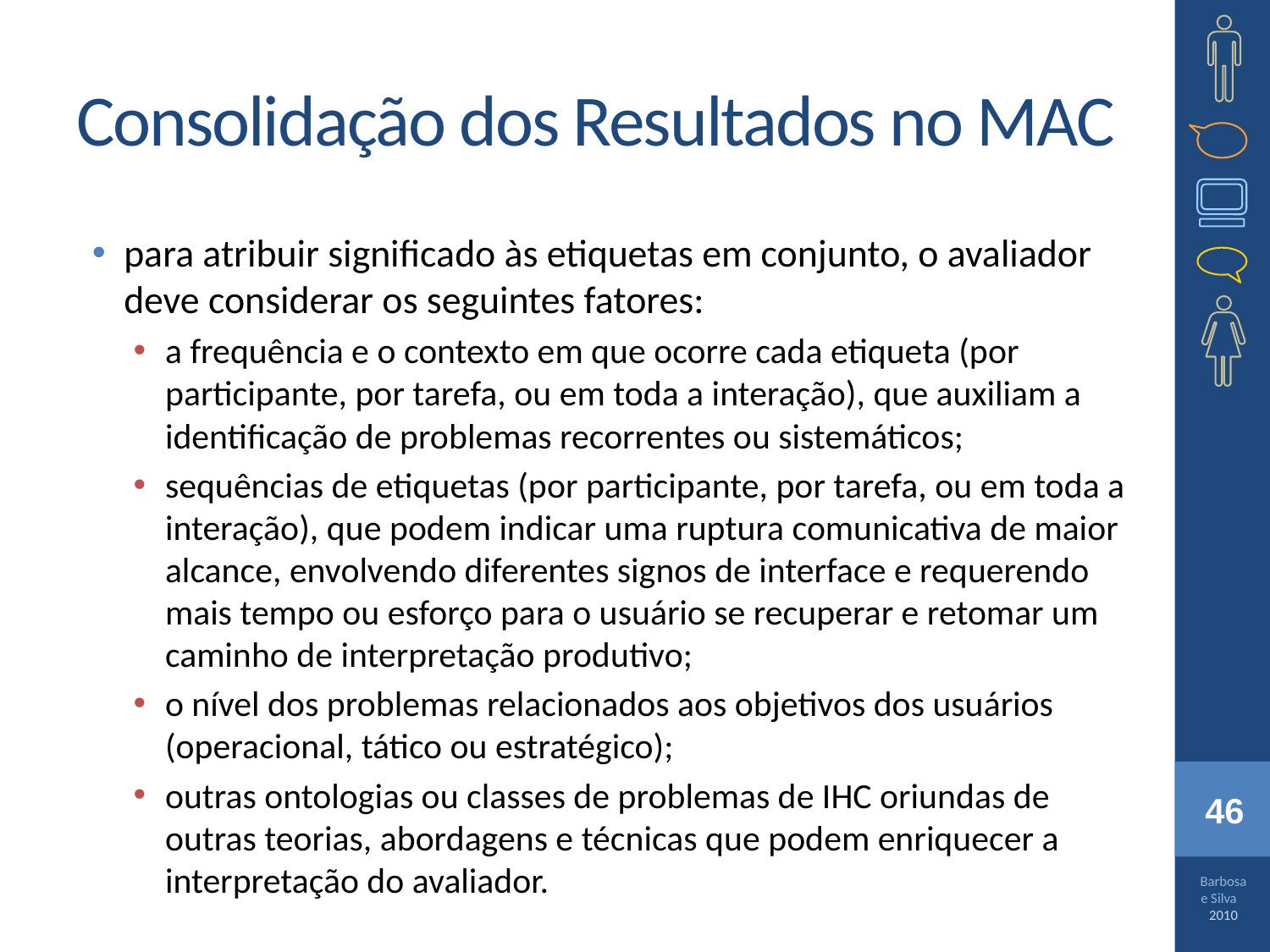

# Consolidação dos Resultados no MAC
para atribuir signiﬁcado às etiquetas em conjunto, o avaliador deve considerar os seguintes fatores:
a frequência e o contexto em que ocorre cada etiqueta (por  participante, por tarefa, ou em toda a interação), que auxiliam a identificação de problemas recorrentes ou sistemáticos;
sequências de etiquetas (por participante, por tarefa, ou em toda a interação), que podem indicar uma ruptura comunicativa de maior alcance, envolvendo diferentes signos de interface e requerendo mais tempo ou esforço para o usuário se recuperar e retomar um caminho de interpretação produtivo;
o nível dos problemas relacionados aos objetivos dos usuários (operacional, tático ou estratégico);
outras ontologias ou classes de problemas de IHC oriundas de outras teorias, abordagens e técnicas que podem enriquecer a interpretação do avaliador.